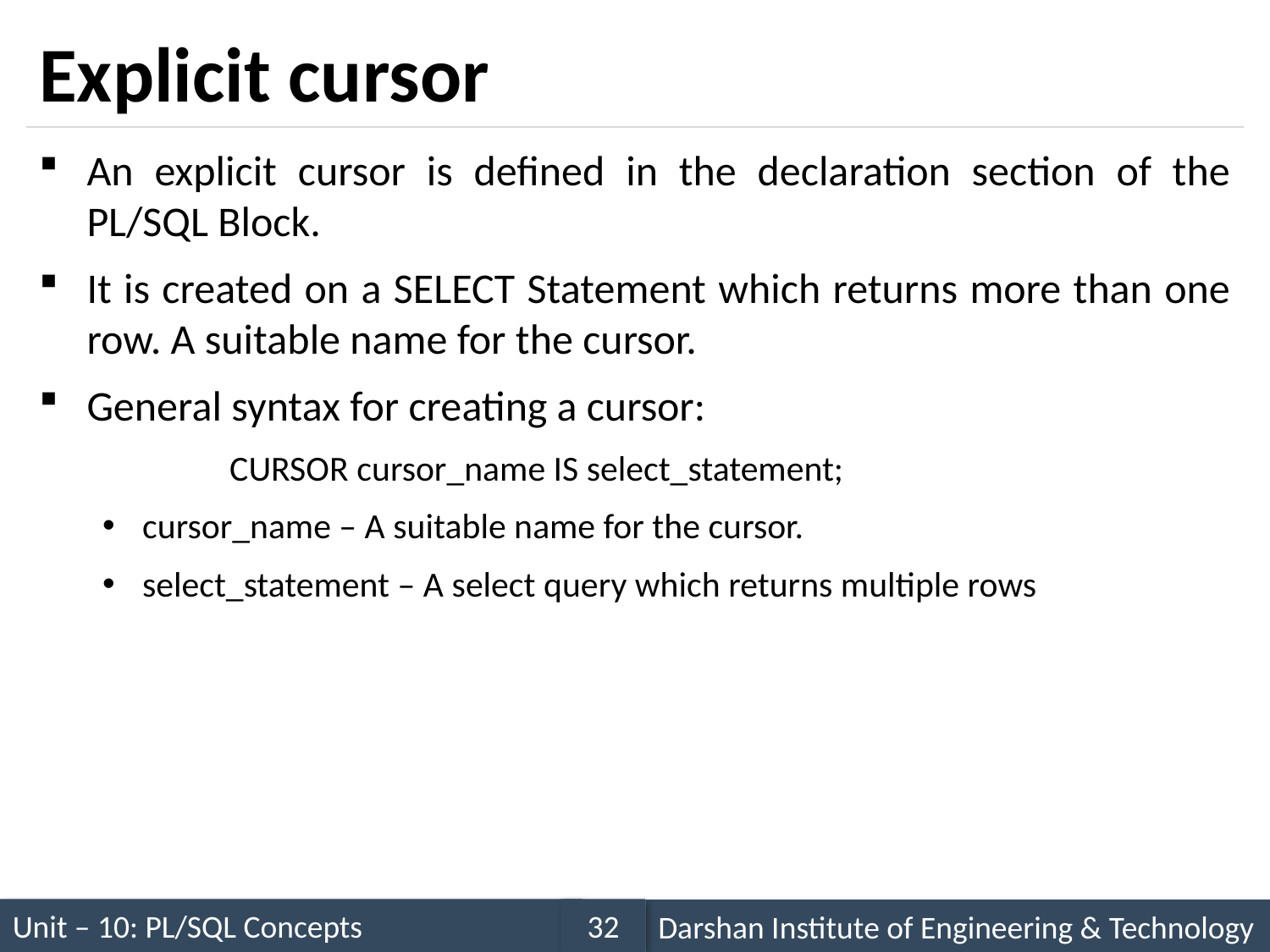

# Explicit cursor
An explicit cursor is defined in the declaration section of the PL/SQL Block.
It is created on a SELECT Statement which returns more than one row. A suitable name for the cursor.
General syntax for creating a cursor:
	CURSOR cursor_name IS select_statement;
cursor_name – A suitable name for the cursor.
select_statement – A select query which returns multiple rows